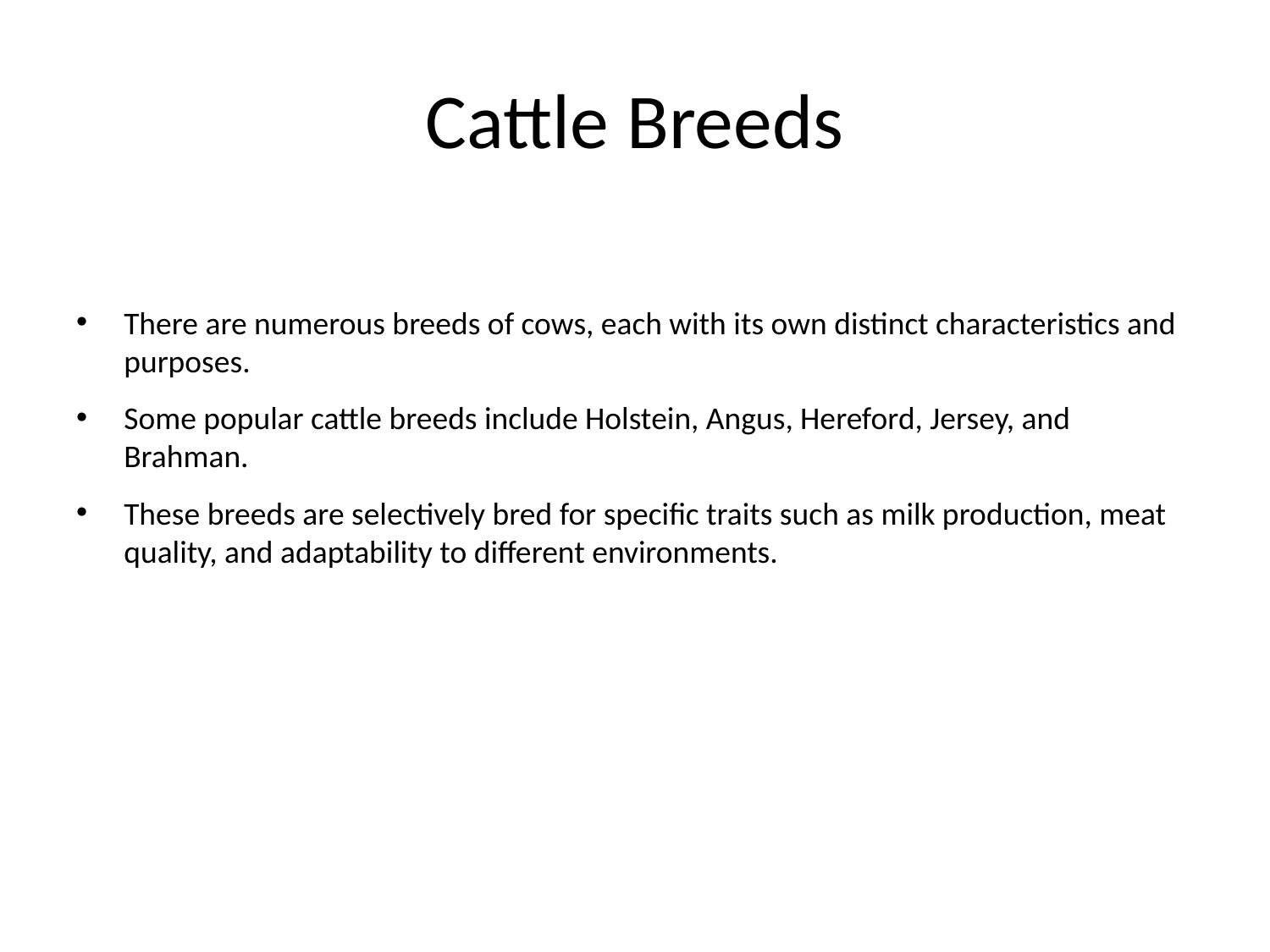

# Cattle Breeds

There are numerous breeds of cows, each with its own distinct characteristics and purposes.
Some popular cattle breeds include Holstein, Angus, Hereford, Jersey, and Brahman.
These breeds are selectively bred for specific traits such as milk production, meat quality, and adaptability to different environments.